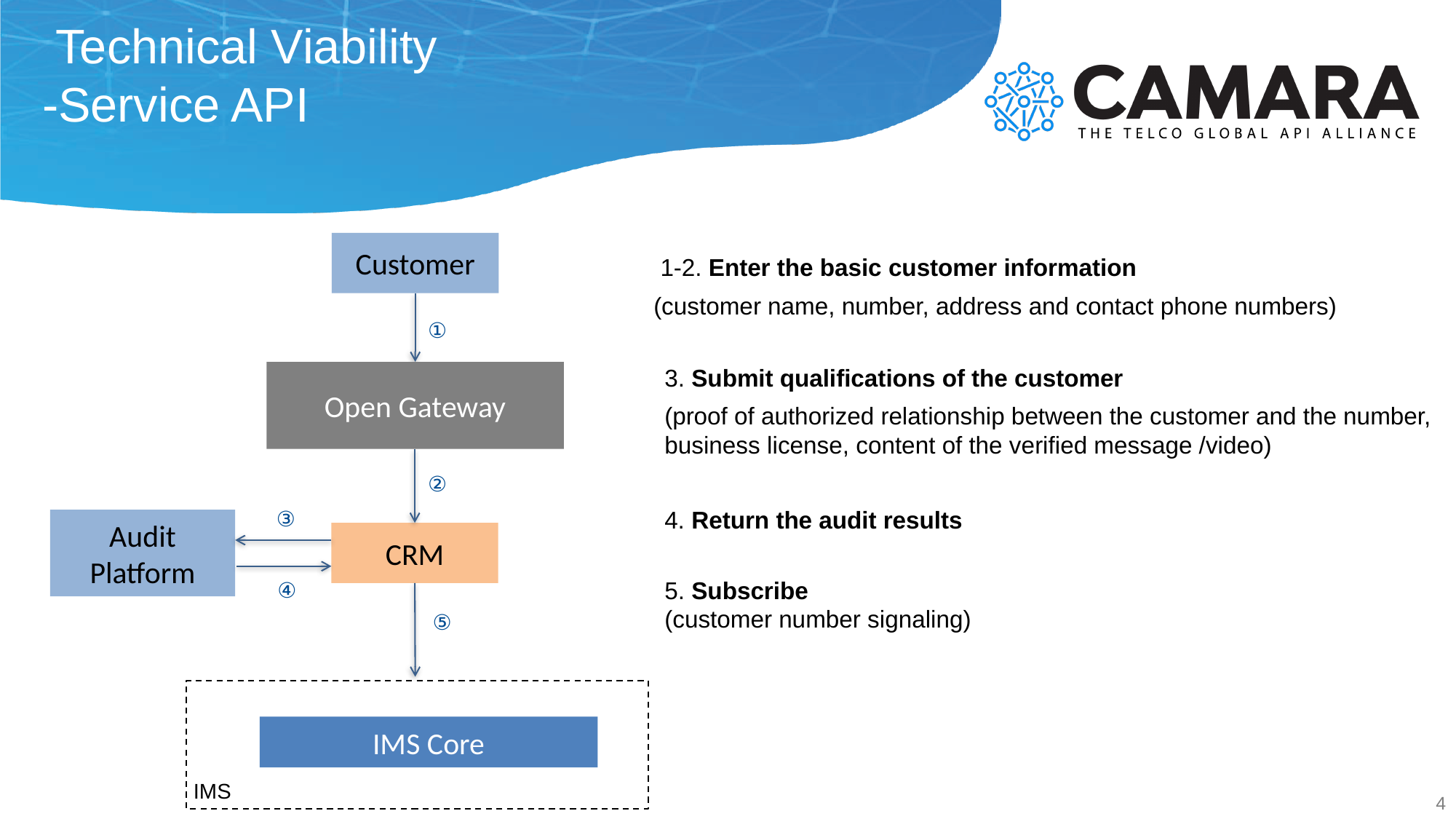

Technical Viability
-Service API
Customer
 1-2. Enter the basic customer information
(customer name, number, address and contact phone numbers)
①
3. Submit qualifications of the customer
(proof of authorized relationship between the customer and the number, business license, content of the verified message /video)
Open Gateway
②
4. Return the audit results
③
Audit Platform
CRM
5. Subscribe
(customer number signaling)
④
⑤

IMS Core
IMS